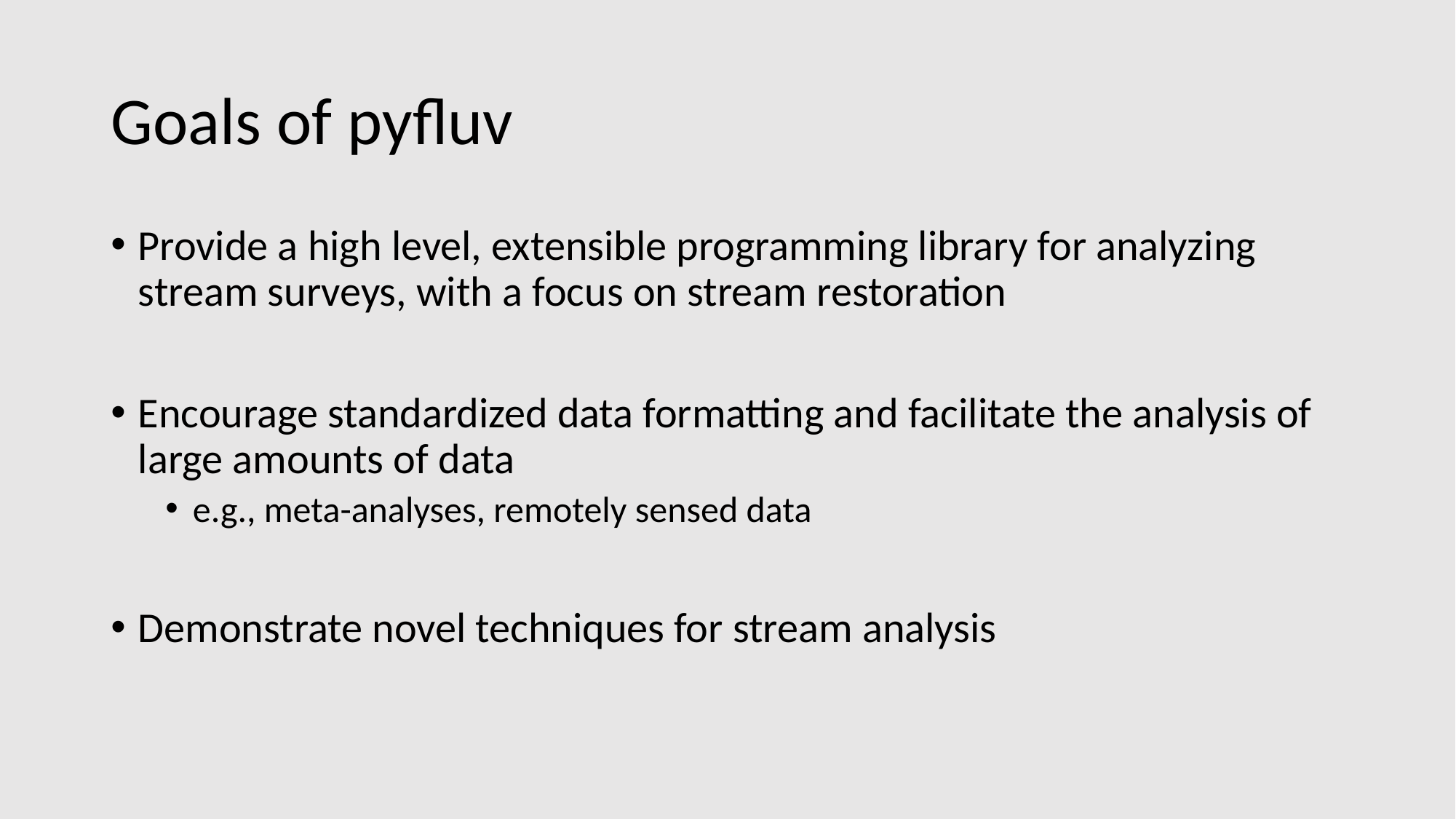

# Goals of pyfluv
Provide a high level, extensible programming library for analyzing stream surveys, with a focus on stream restoration

Encourage standardized data formatting and facilitate the analysis of large amounts of data
e.g., meta-analyses, remotely sensed data

Demonstrate novel techniques for stream analysis